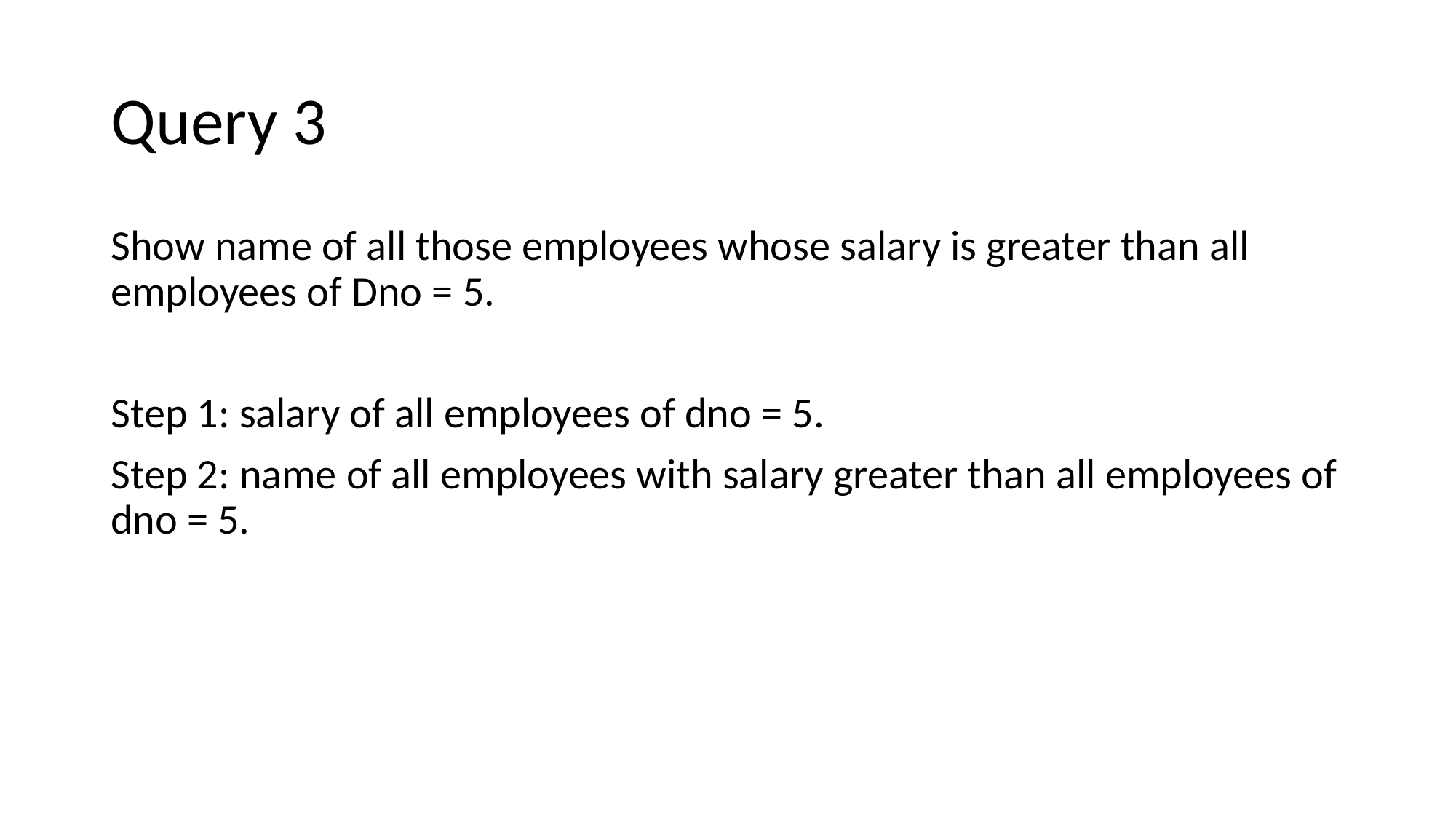

# Query 3
Show name of all those employees whose salary is greater than all employees of Dno = 5.

Step 1: salary of all employees of dno = 5.
Step 2: name of all employees with salary greater than all employees of dno = 5.